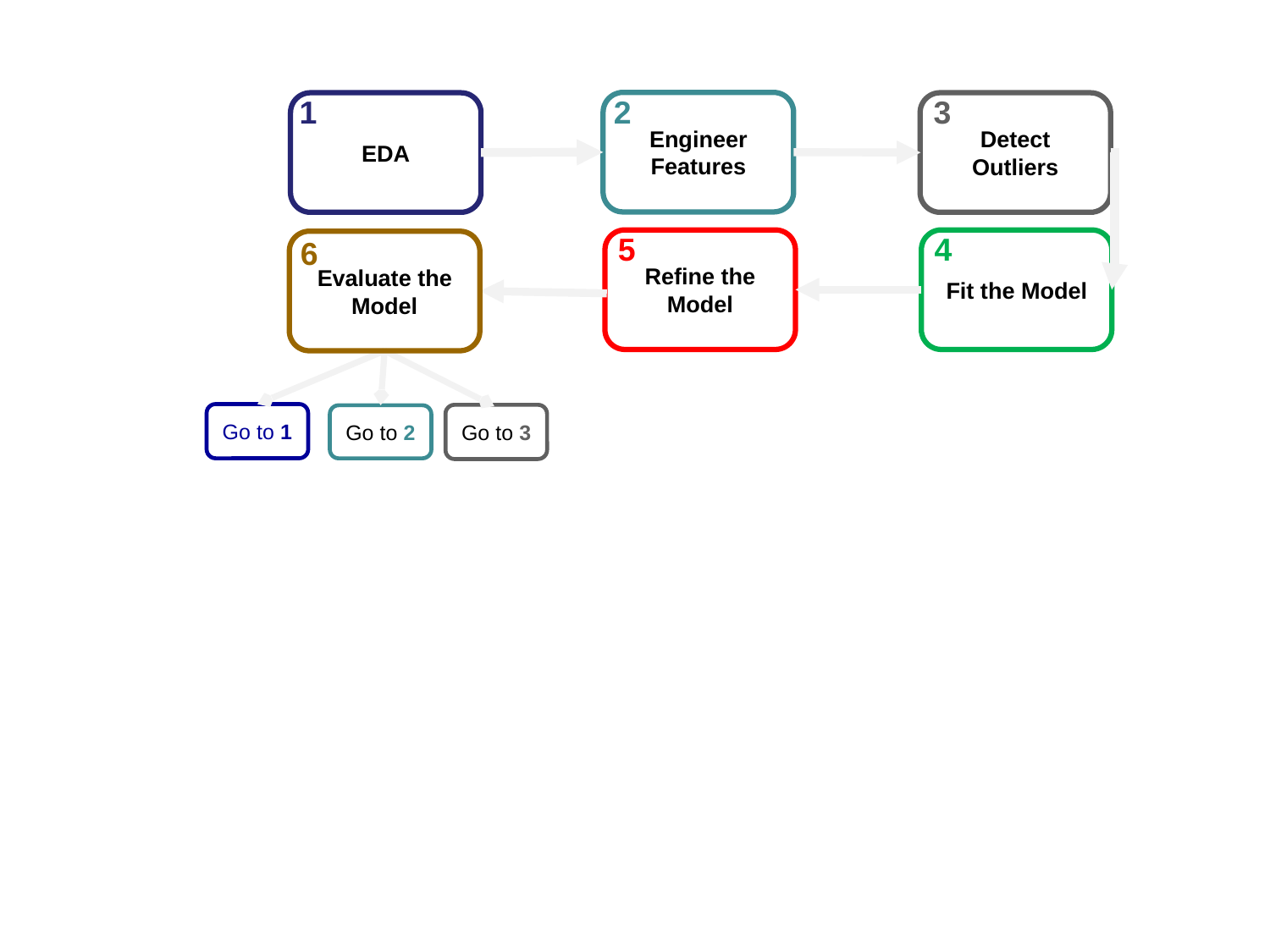

2
3
1
Engineer Features
EDA
Detect Outliers
5
4
6
Refine the Model
Fit the Model
Evaluate the Model
Go to 1
Go to 3
Go to 2